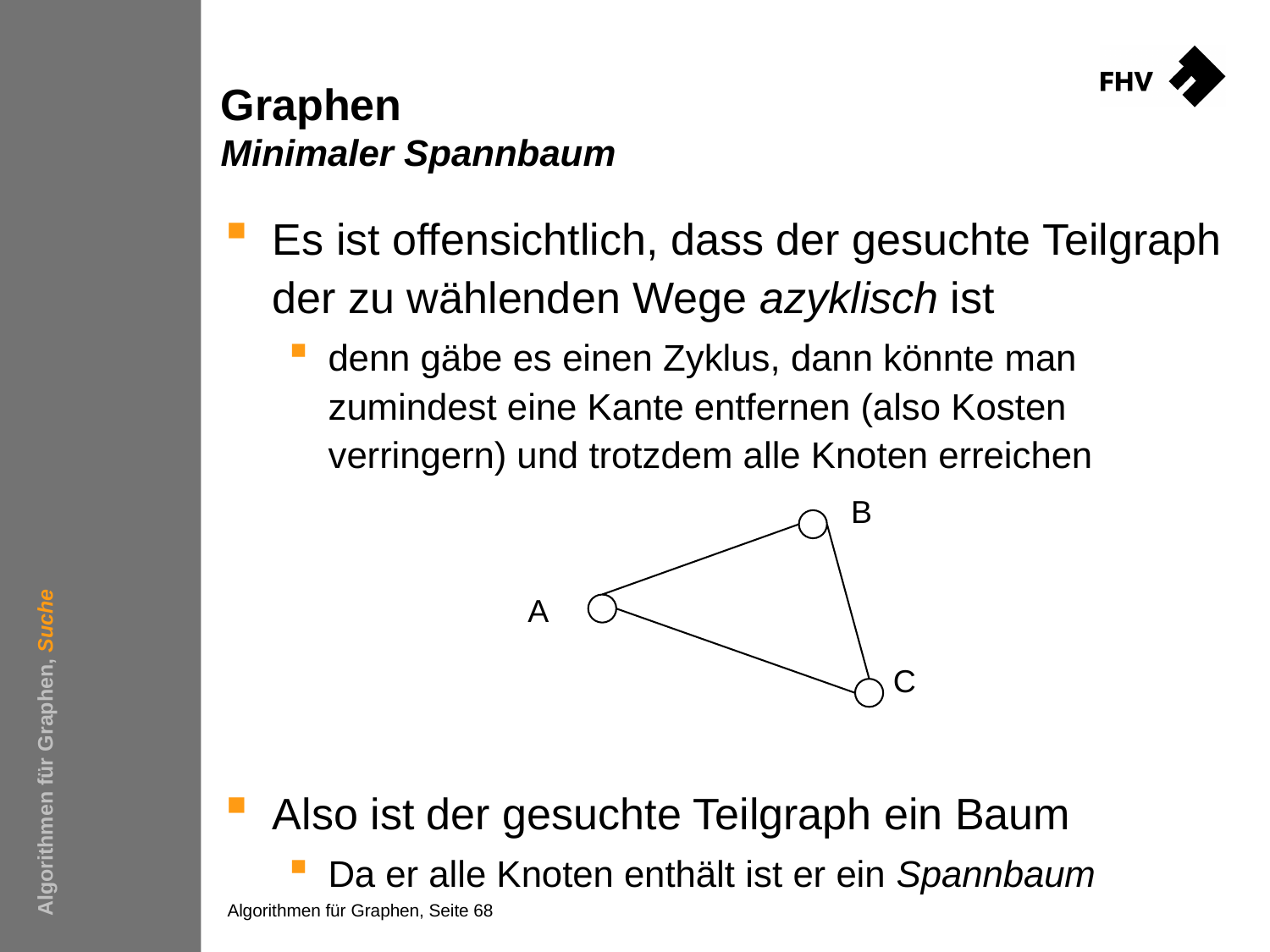

# Graphen Minimaler Spannbaum
Es ist offensichtlich, dass der gesuchte Teilgraph der zu wählenden Wege azyklisch ist
denn gäbe es einen Zyklus, dann könnte man zumindest eine Kante entfernen (also Kosten verringern) und trotzdem alle Knoten erreichen

Also ist der gesuchte Teilgraph ein Baum
Da er alle Knoten enthält ist er ein Spannbaum

B

A

C

Algorithmen für Graphen, Suche
Algorithmen für Graphen, Seite 68